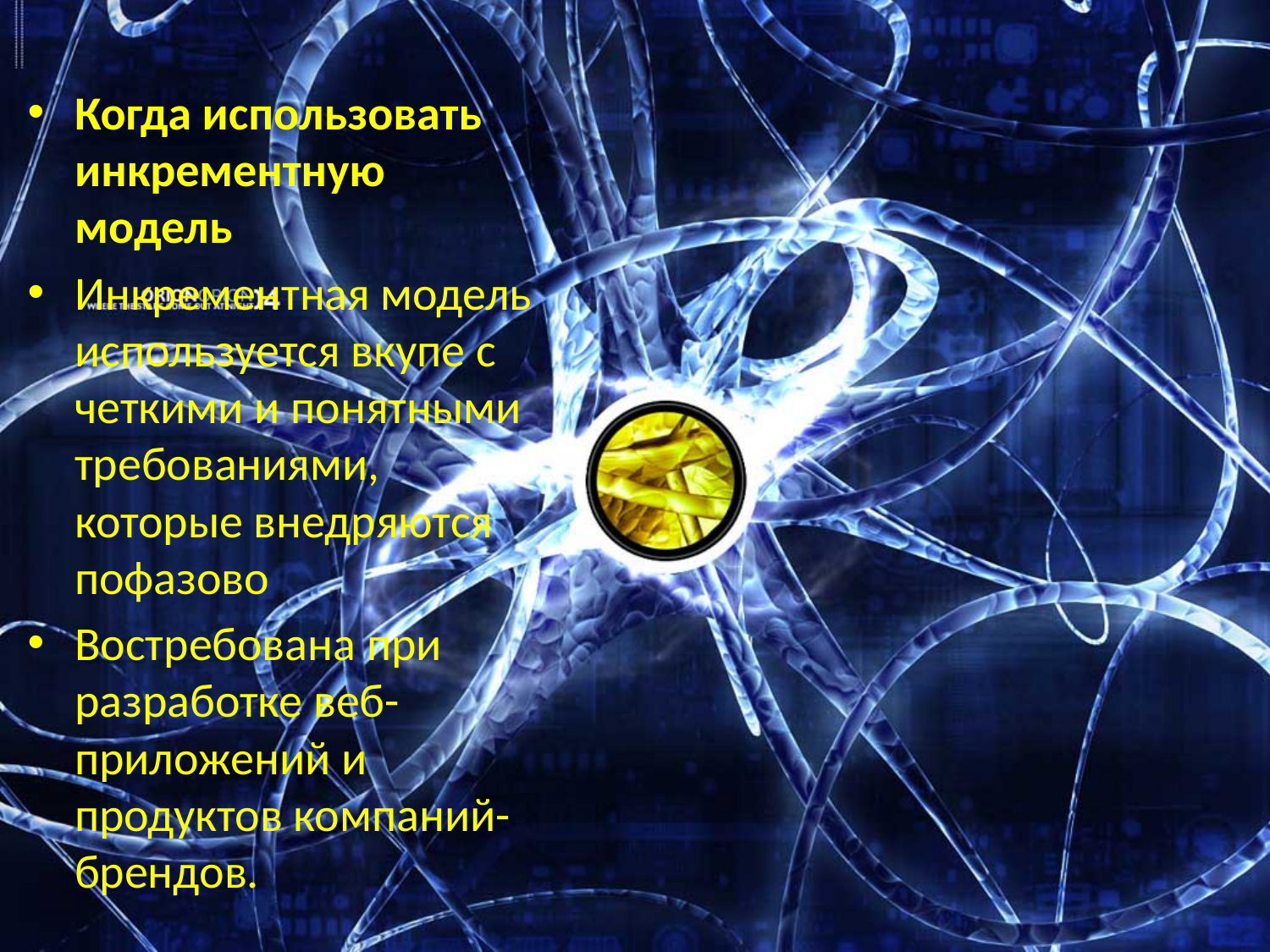

Когда использовать инкрементную модель
Инкрементная модель используется вкупе с четкими и понятными требованиями, которые внедряются пофазово
Востребована при разработке веб-приложений и продуктов компаний-брендов.